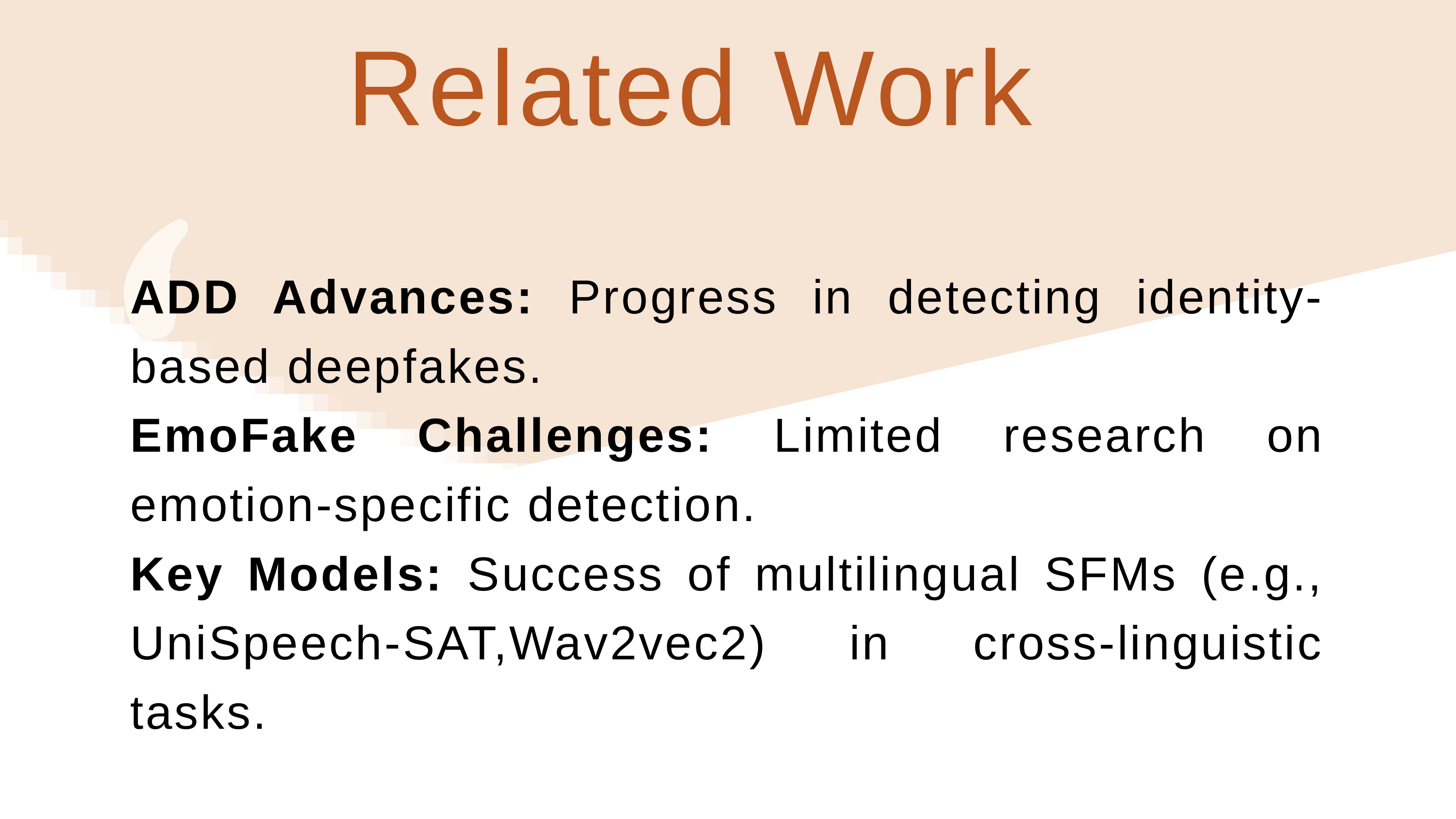

Related Work

ADD Advances: Progress in detecting identity-based deepfakes.
EmoFake Challenges: Limited research on emotion-specific detection.
Key Models: Success of multilingual SFMs (e.g., UniSpeech-SAT,Wav2vec2) in cross-linguistic tasks.